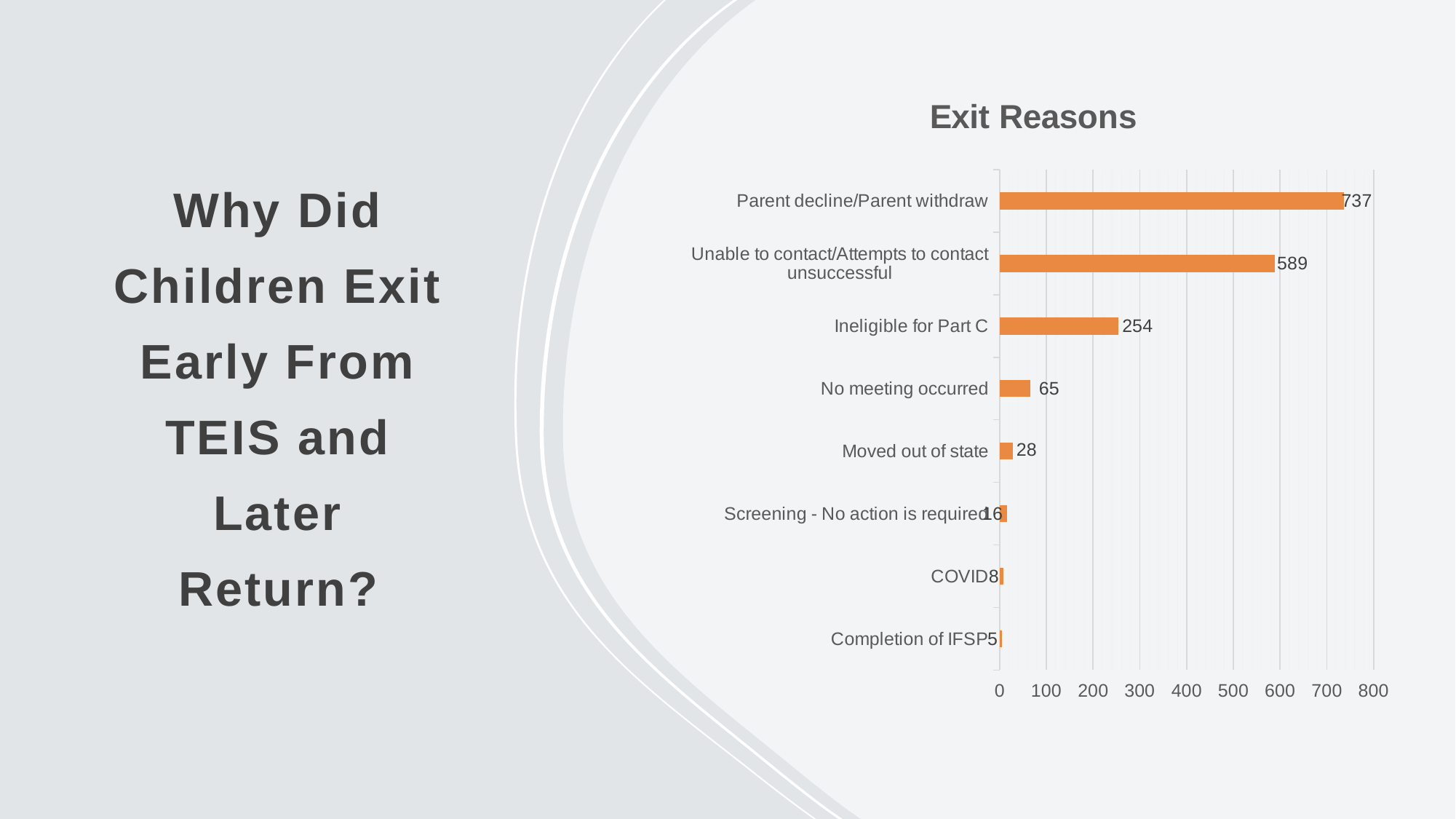

### Chart: Exit Reasons

| Category |  |
|---|---|
| Parent decline/Parent withdraw | 737.0 |
| Unable to contact/Attempts to contact unsuccessful | 589.0 |
| Ineligible for Part C | 254.0 |
| No meeting occurred | 65.0 |
| Moved out of state | 28.0 |
| Screening - No action is required | 16.0 |
| COVID | 8.0 |
| Completion of IFSP | 5.0 |
# Why Did Children Exit Early From TEIS and Later Return?